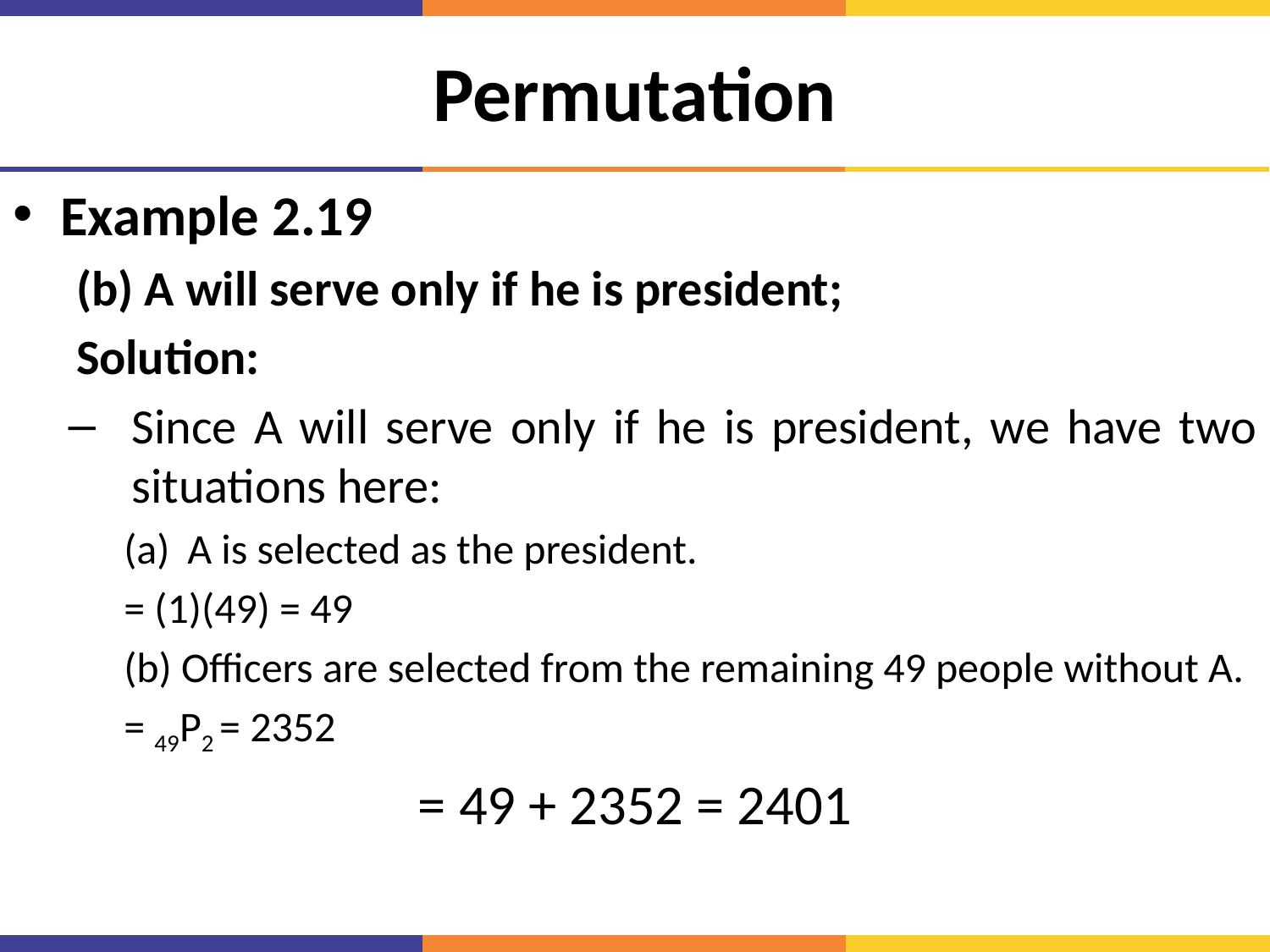

# Permutation
Example 2.19
(b) A will serve only if he is president;
Solution:
Since A will serve only if he is president, we have two situations here:
A is selected as the president.
= (1)(49) = 49
(b) Officers are selected from the remaining 49 people without A.
= 49P2 = 2352
= 49 + 2352 = 2401